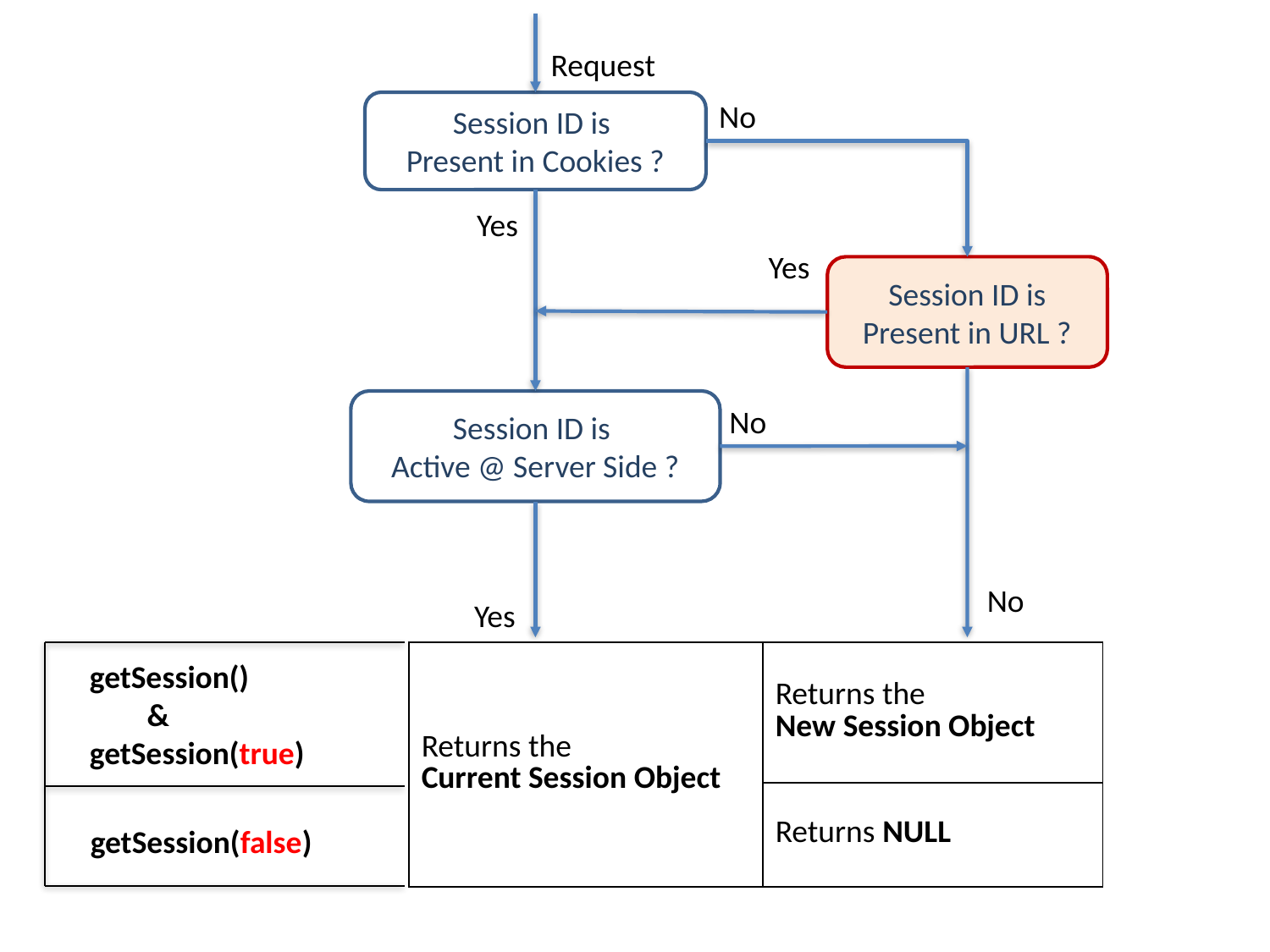

Request
No
Session ID is
Present in Cookies ?
Yes
Yes
Session ID is Present in URL ?
Session ID is
Active @ Server Side ?
No
No
Yes
| Returns the Current Session Object | Returns the New Session Object |
| --- | --- |
|  | Returns NULL |
getSession()
        &
getSession(true)
getSession(false)